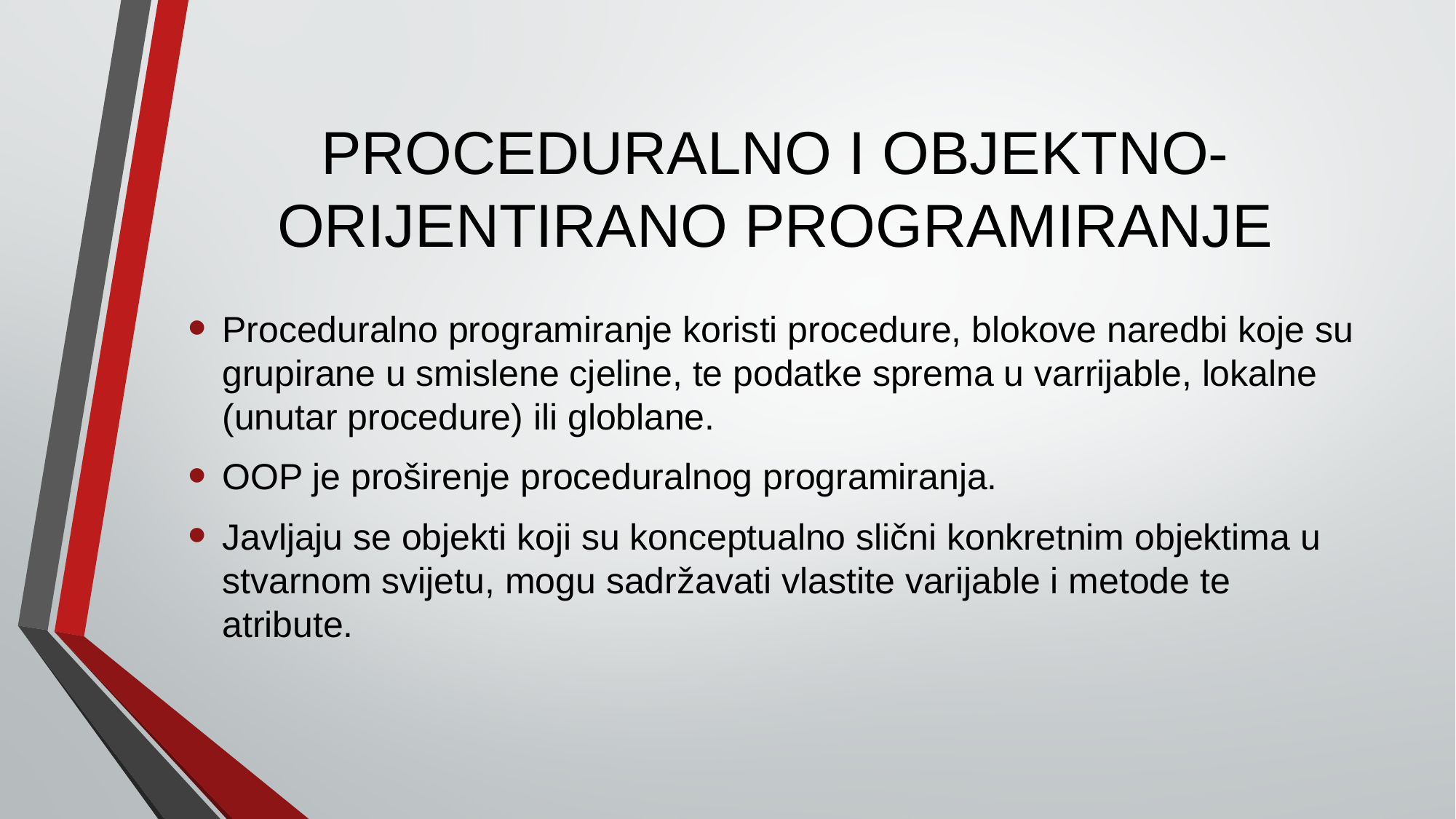

# PROCEDURALNO I OBJEKTNO-ORIJENTIRANO PROGRAMIRANJE
Proceduralno programiranje koristi procedure, blokove naredbi koje su grupirane u smislene cjeline, te podatke sprema u varrijable, lokalne (unutar procedure) ili globlane.
OOP je proširenje proceduralnog programiranja.
Javljaju se objekti koji su konceptualno slični konkretnim objektima u stvarnom svijetu, mogu sadržavati vlastite varijable i metode te atribute.